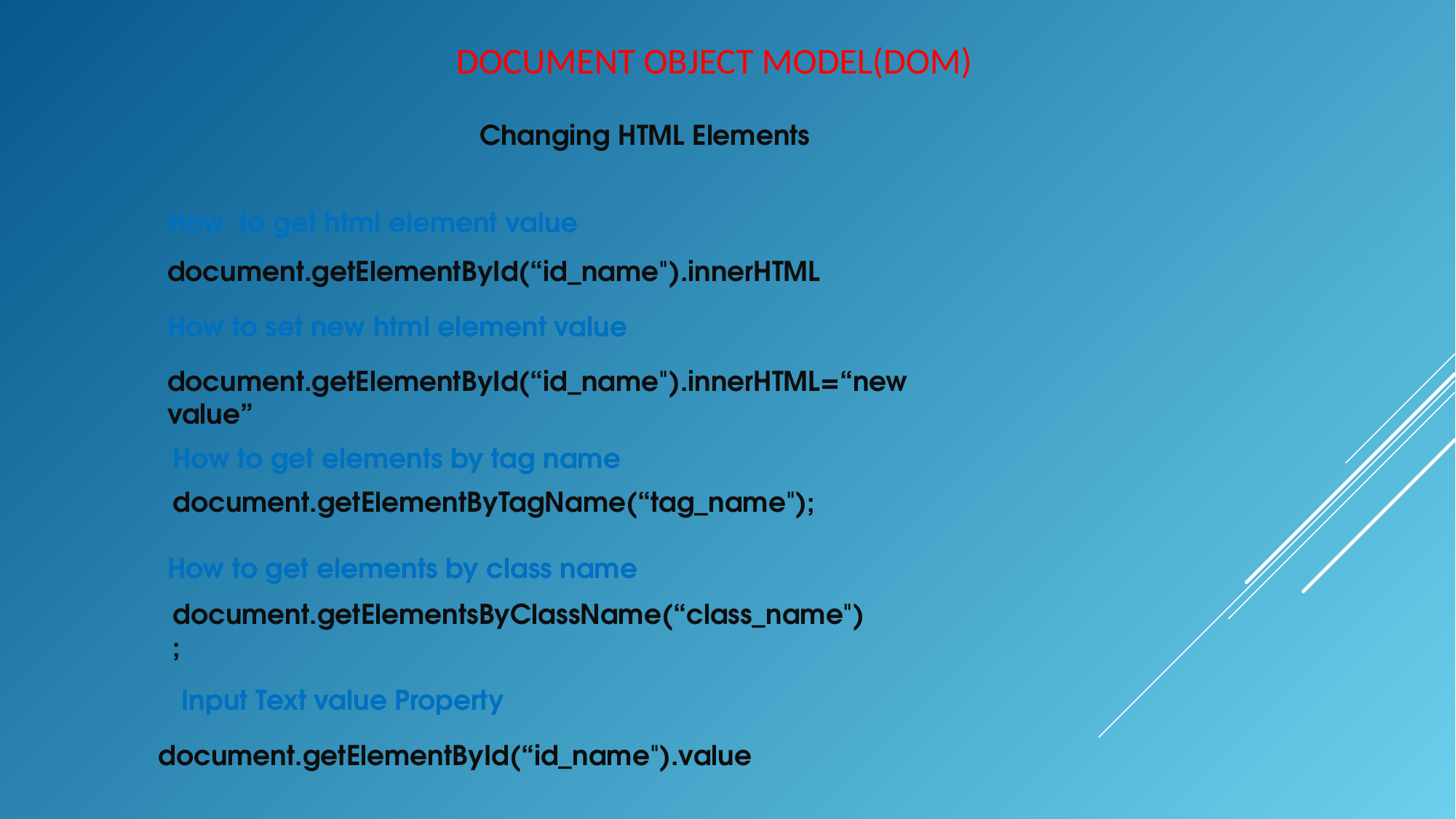

DOCUMENT OBJECT MODEL(DOM)
Changing HTML Elements
How  to get html element value
document.getElementById(“id_name").innerHTML
How to set new html element value
document.getElementById(“id_name").innerHTML=“new value”
How to get elements by tag name
document.getElementByTagName(“tag_name");
How to get elements by class name
document.getElementsByClassName(“class_name");
Input Text value Property
document.getElementById(“id_name").value